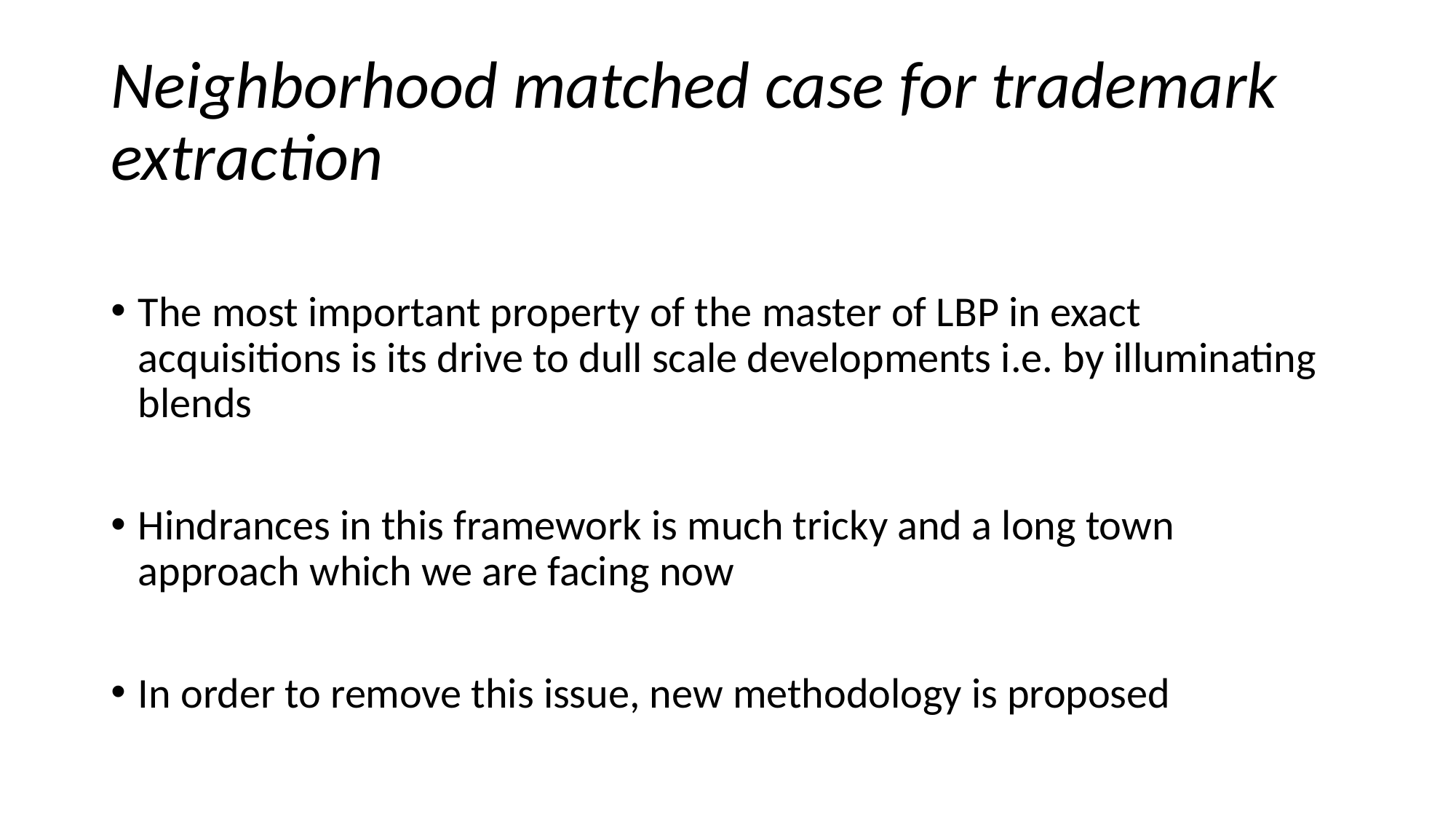

# Neighborhood matched case for trademark extraction

The most important property of the master of LBP in exact acquisitions is its drive to dull scale developments i.e. by illuminating blends

Hindrances in this framework is much tricky and a long town approach which we are facing now

In order to remove this issue, new methodology is proposed